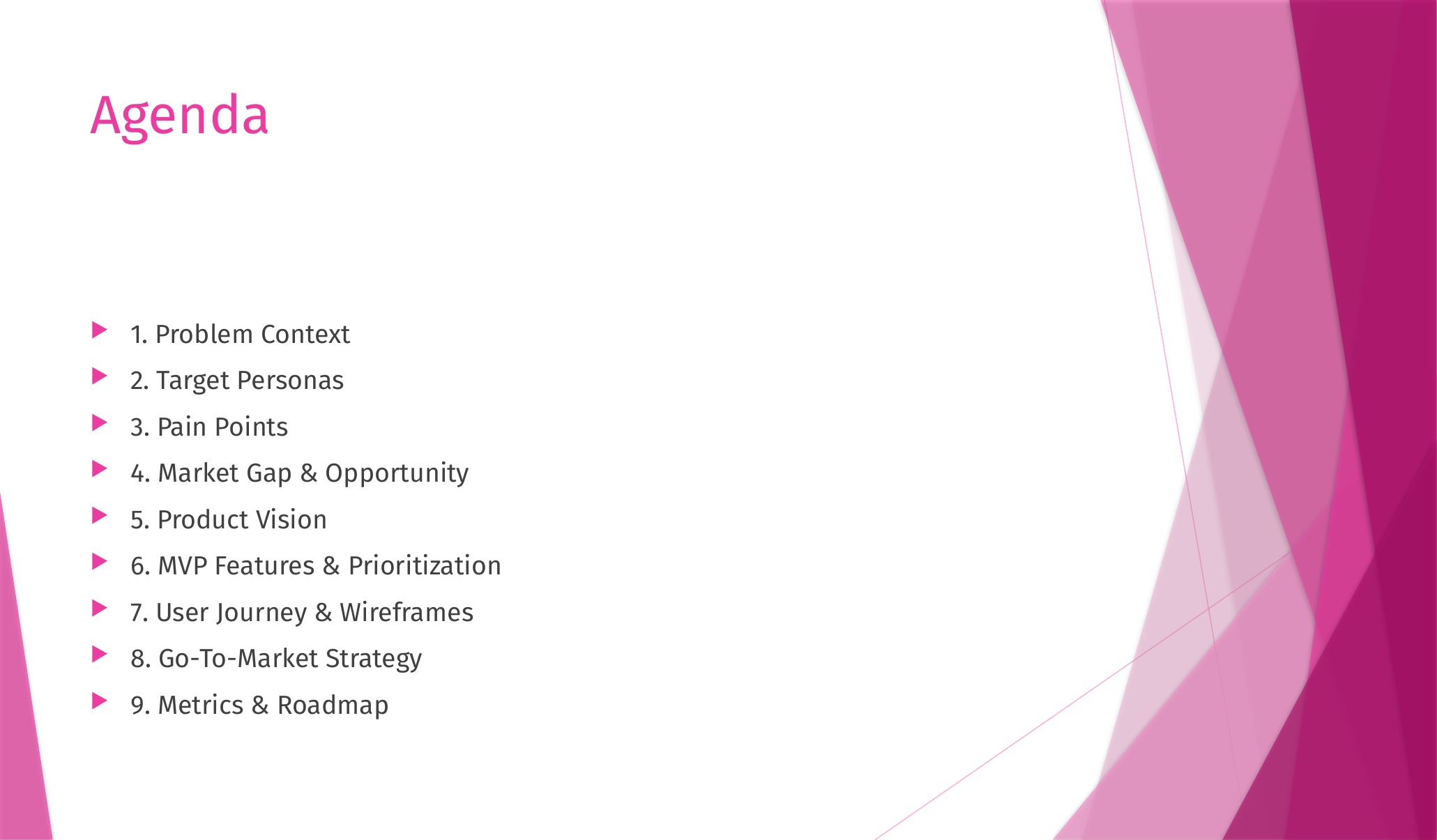

# Agenda

1. Problem Context
2. Target Personas
3. Pain Points
4. Market Gap & Opportunity
5. Product Vision
6. MVP Features & Prioritization
7. User Journey & Wireframes
8. Go-To-Market Strategy
9. Metrics & Roadmap